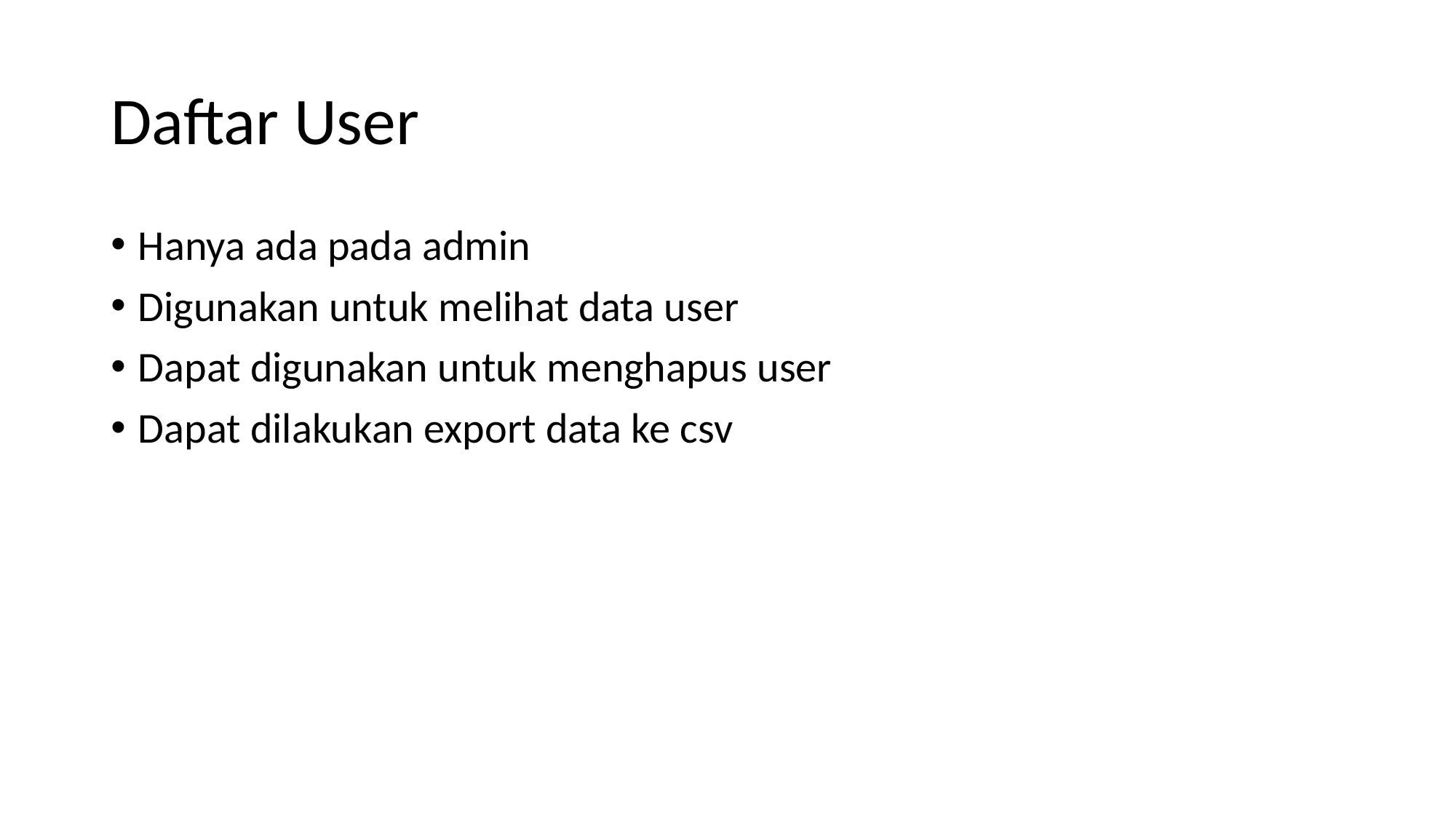

# Daftar User
Hanya ada pada admin
Digunakan untuk melihat data user
Dapat digunakan untuk menghapus user
Dapat dilakukan export data ke csv